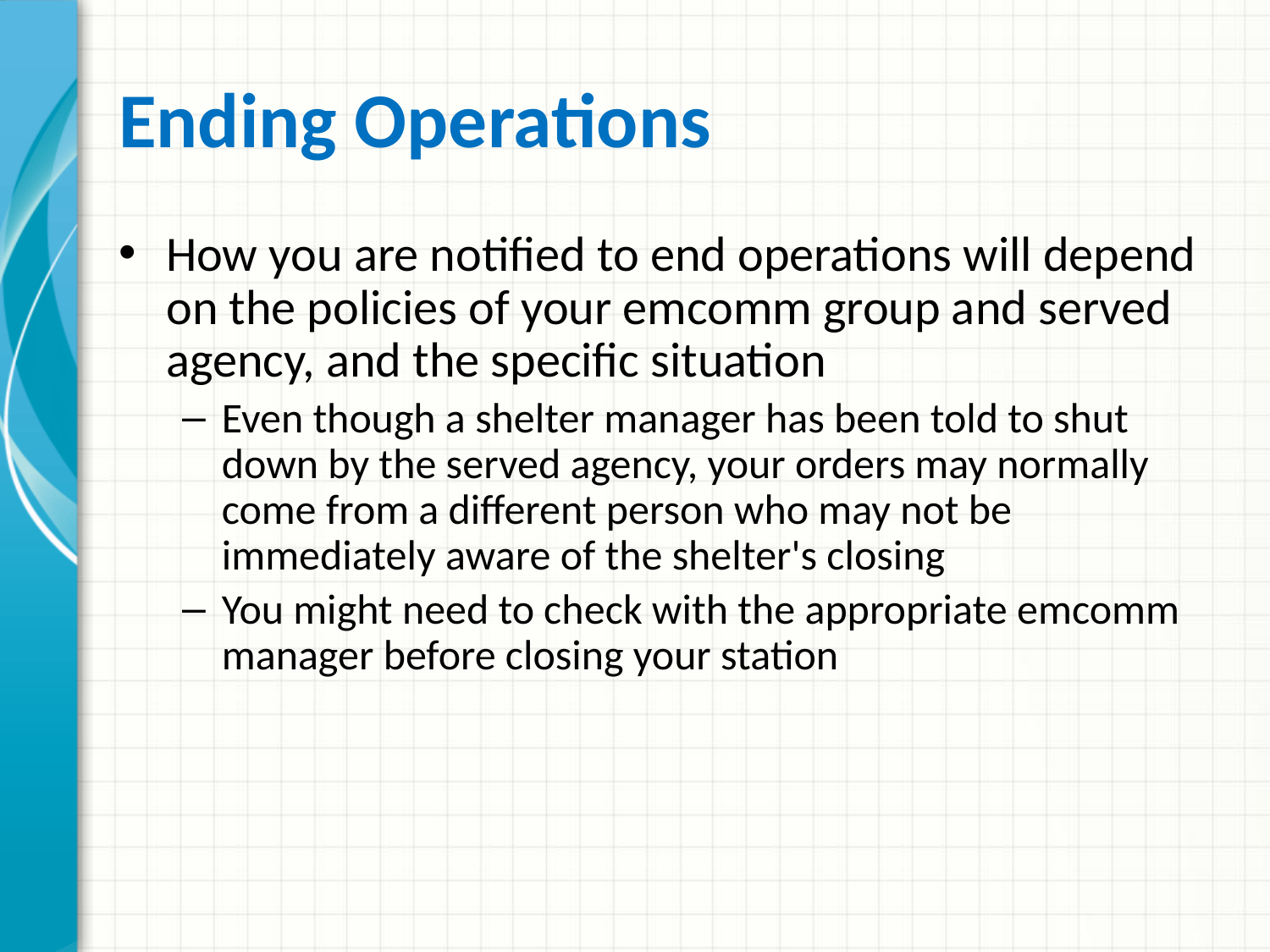

# Ending Operations
How you are notified to end operations will depend on the policies of your emcomm group and served agency, and the specific situation
Even though a shelter manager has been told to shut down by the served agency, your orders may normally come from a different person who may not be immediately aware of the shelter's closing
You might need to check with the appropriate emcomm manager before closing your station